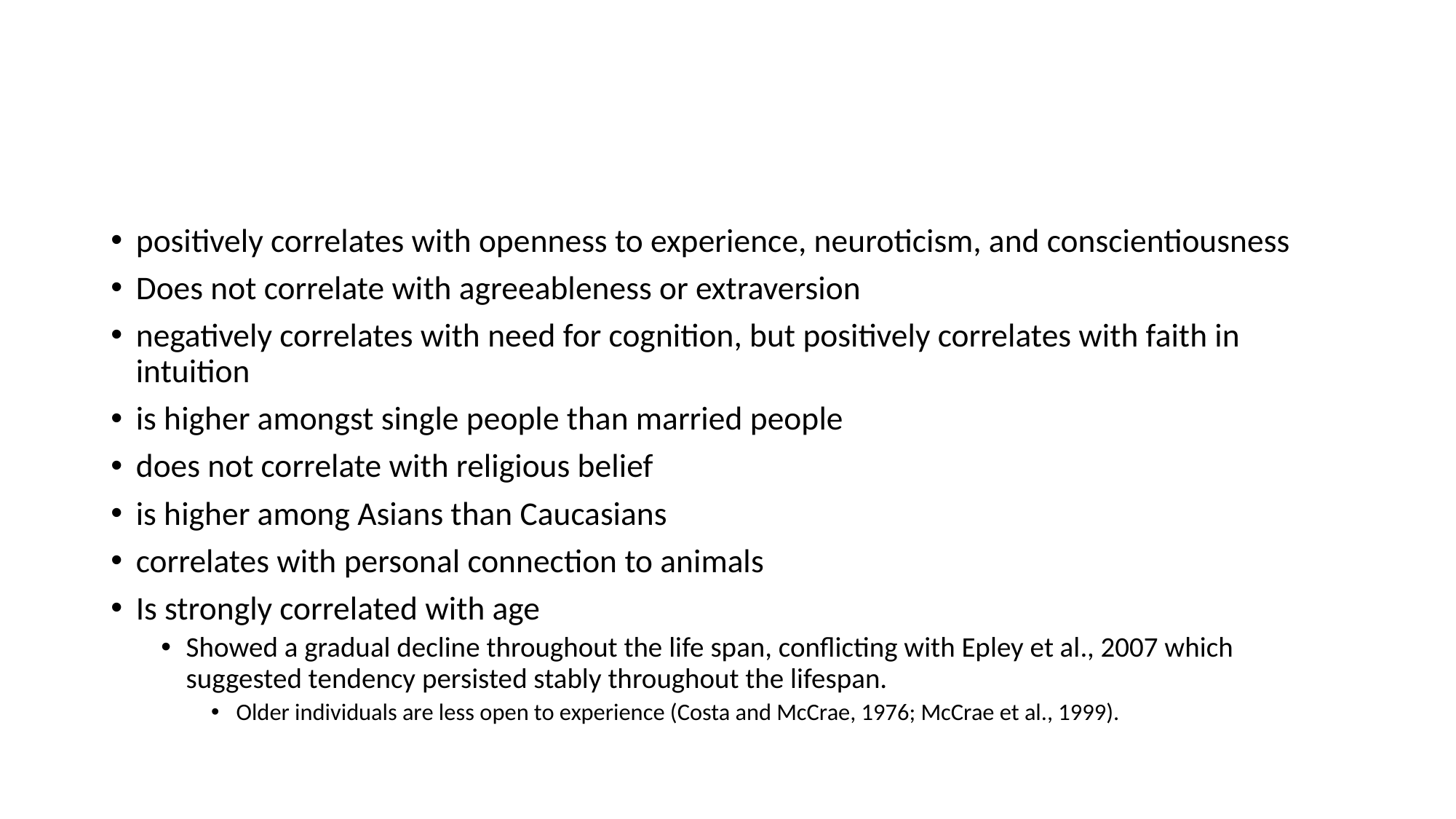

positively correlates with openness to experience, neuroticism, and conscientiousness
Does not correlate with agreeableness or extraversion
negatively correlates with need for cognition, but positively correlates with faith in intuition
is higher amongst single people than married people
does not correlate with religious belief
is higher among Asians than Caucasians
correlates with personal connection to animals
Is strongly correlated with age
Showed a gradual decline throughout the life span, conflicting with Epley et al., 2007 which suggested tendency persisted stably throughout the lifespan.
Older individuals are less open to experience (Costa and McCrae, 1976; McCrae et al., 1999).